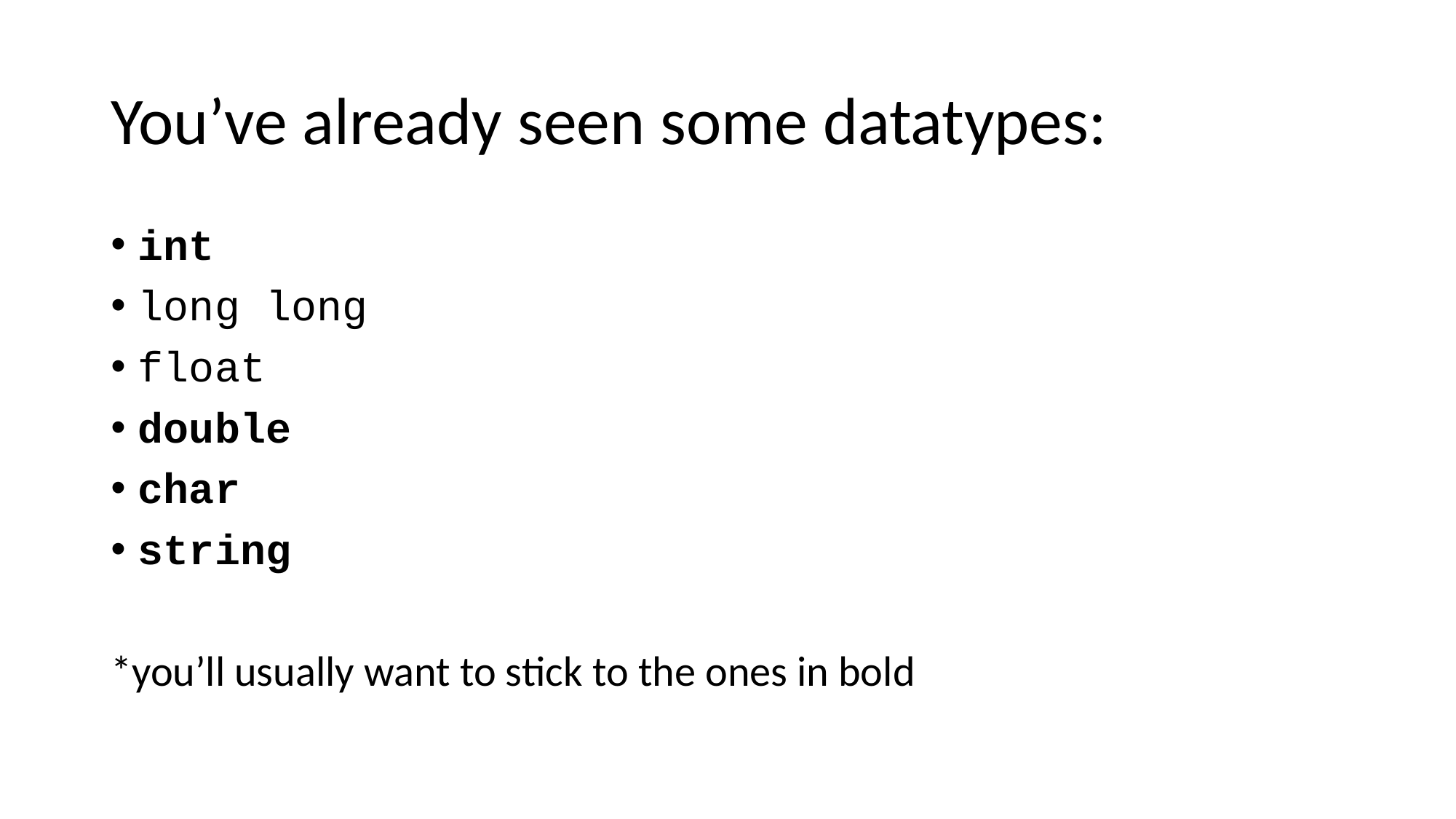

# You’ve already seen some datatypes:
int
long long
float
double
char
string

*you’ll usually want to stick to the ones in bold